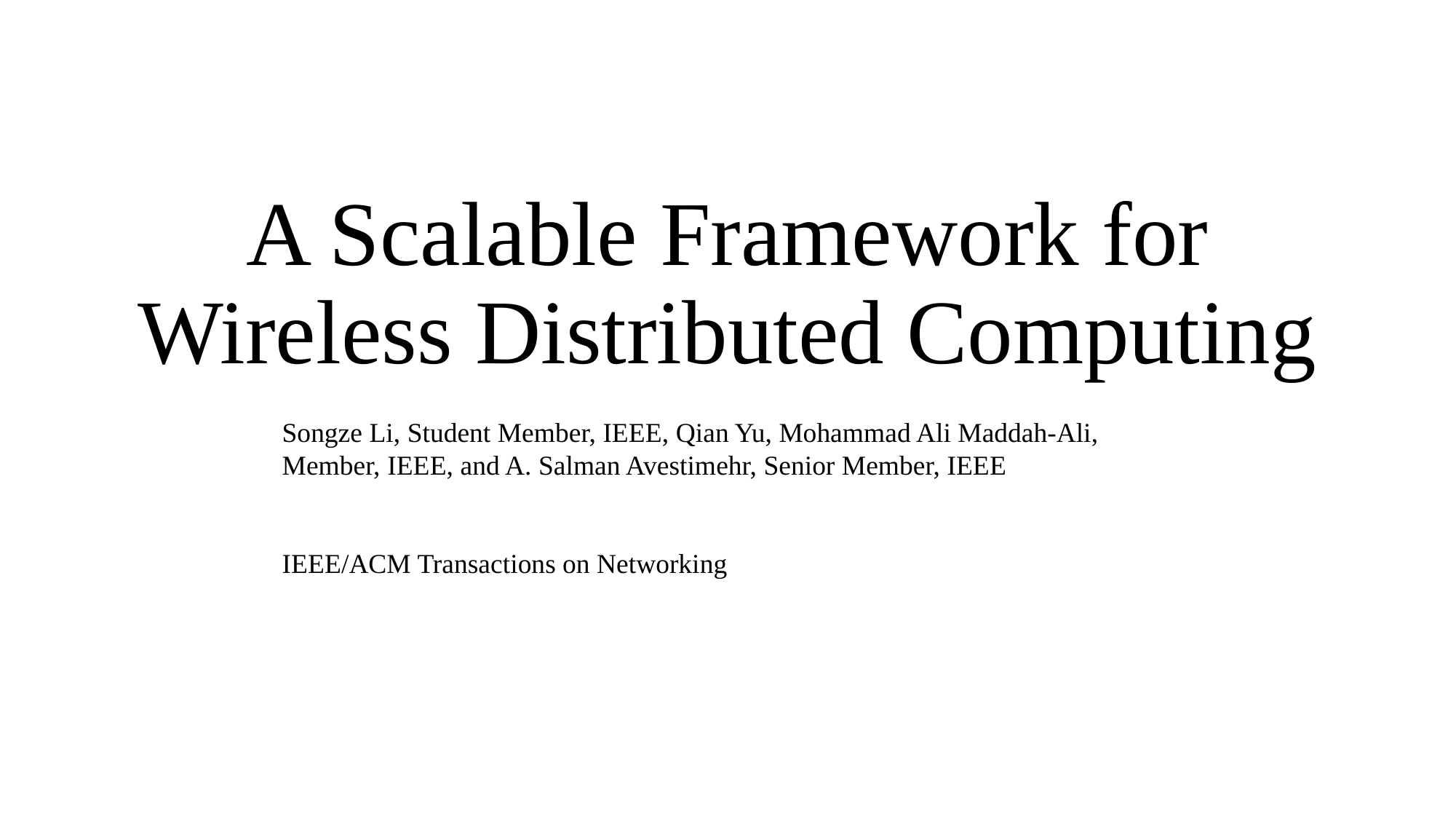

# A Scalable Framework for Wireless Distributed Computing
Songze Li, Student Member, IEEE, Qian Yu, Mohammad Ali Maddah-Ali, Member, IEEE, and A. Salman Avestimehr, Senior Member, IEEE

IEEE/ACM Transactions on Networking